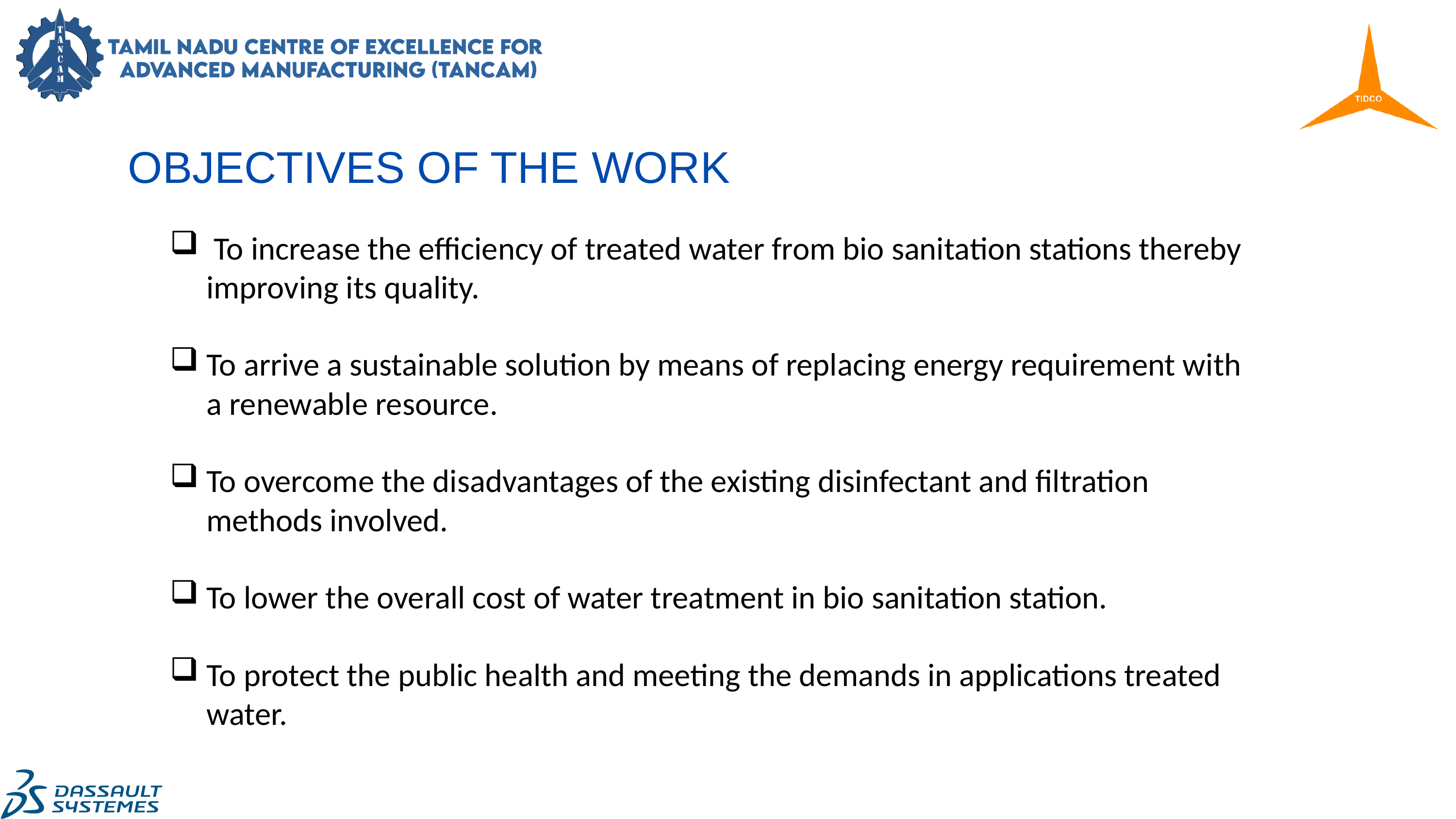

OBJECTIVES OF THE WORK

 To increase the efficiency of treated water from bio sanitation stations thereby improving its quality.

To arrive a sustainable solution by means of replacing energy requirement with a renewable resource.

To overcome the disadvantages of the existing disinfectant and filtration methods involved.

To lower the overall cost of water treatment in bio sanitation station.

To protect the public health and meeting the demands in applications treated water.